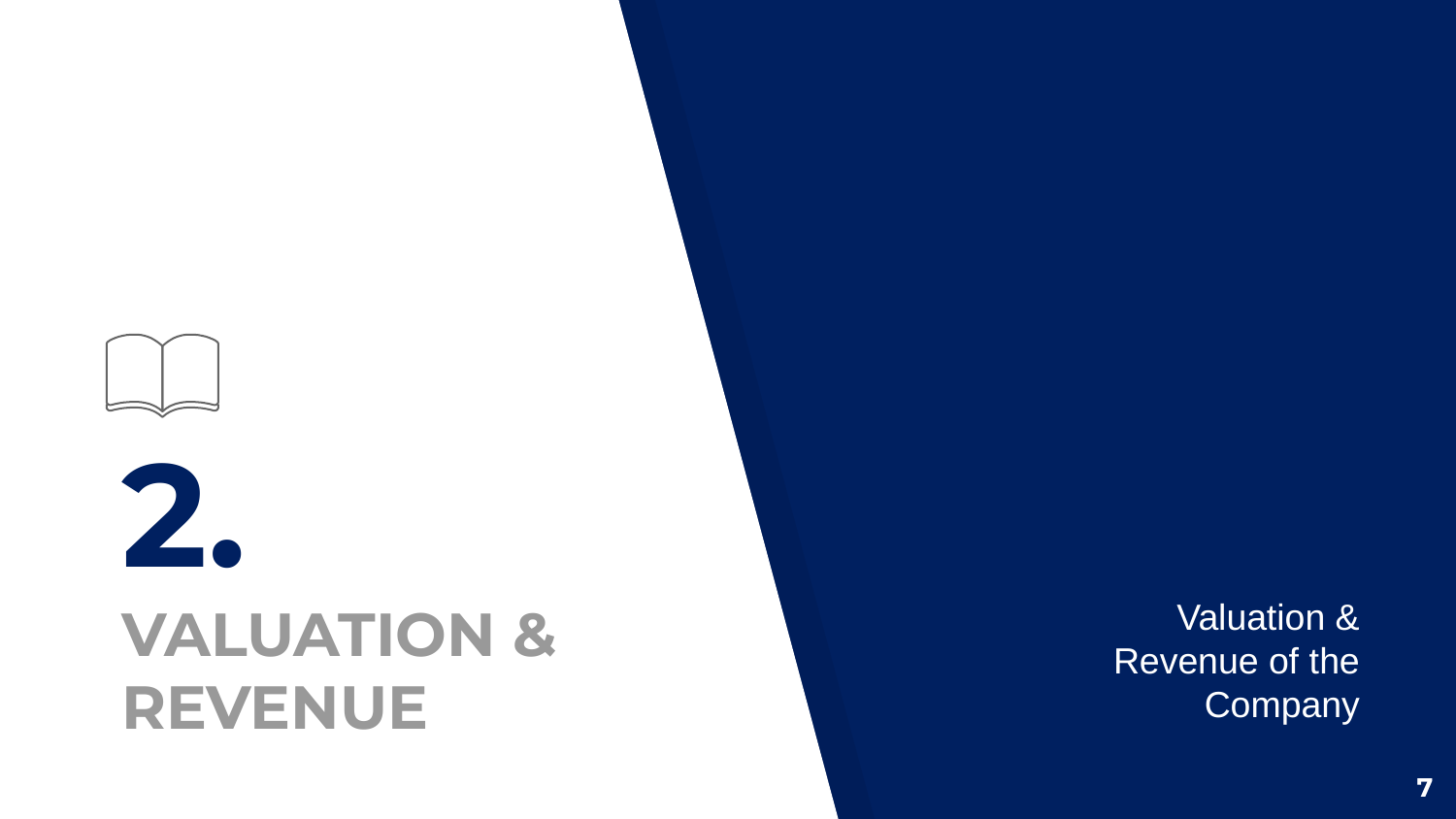

# 2.
VALUATION & REVENUE

Valuation & Revenue of the Company
7